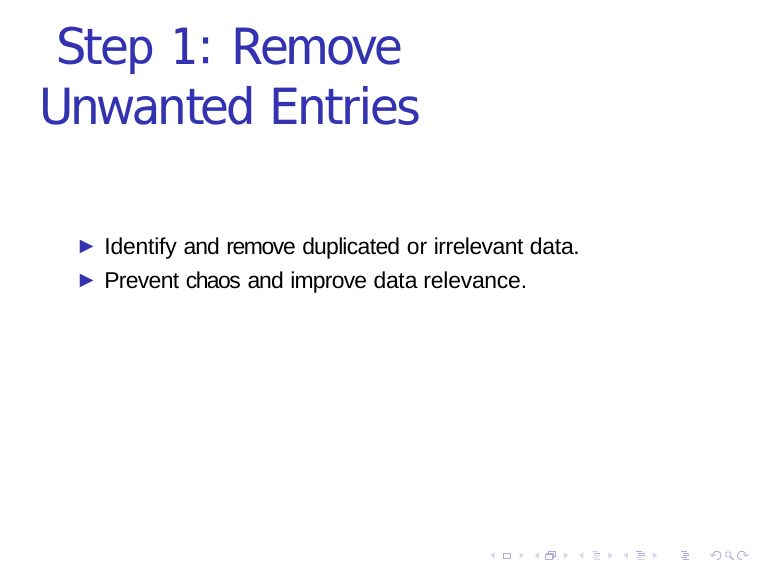

# Step 1: Remove Unwanted Entries
Identify and remove duplicated or irrelevant data.
Prevent chaos and improve data relevance.